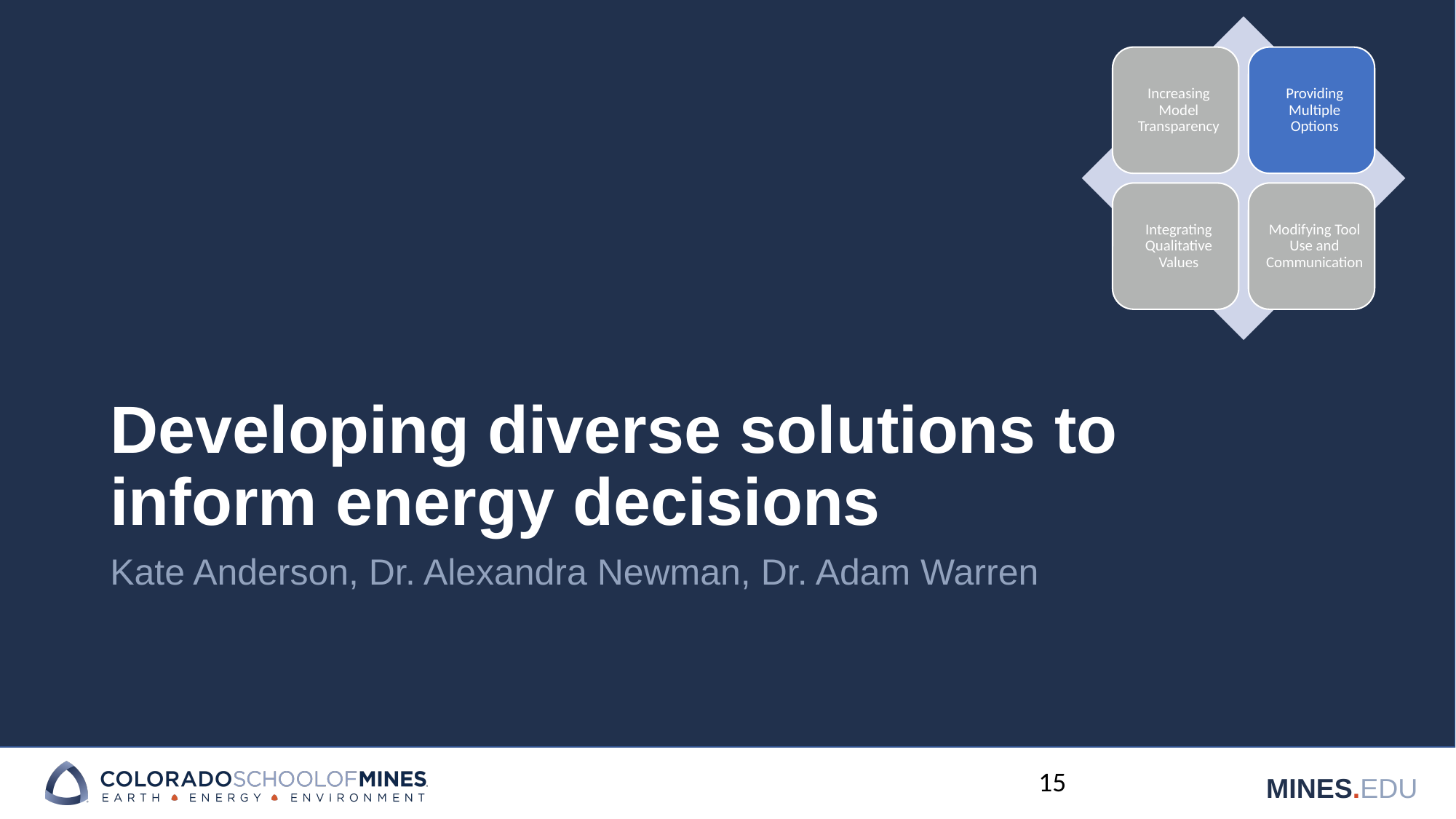

Increasing Model Transparency
Providing Multiple Options
Integrating Qualitative Values
Modifying Tool Use and Communication
# Developing diverse solutions to inform energy decisions
Kate Anderson, Dr. Alexandra Newman, Dr. Adam Warren
15